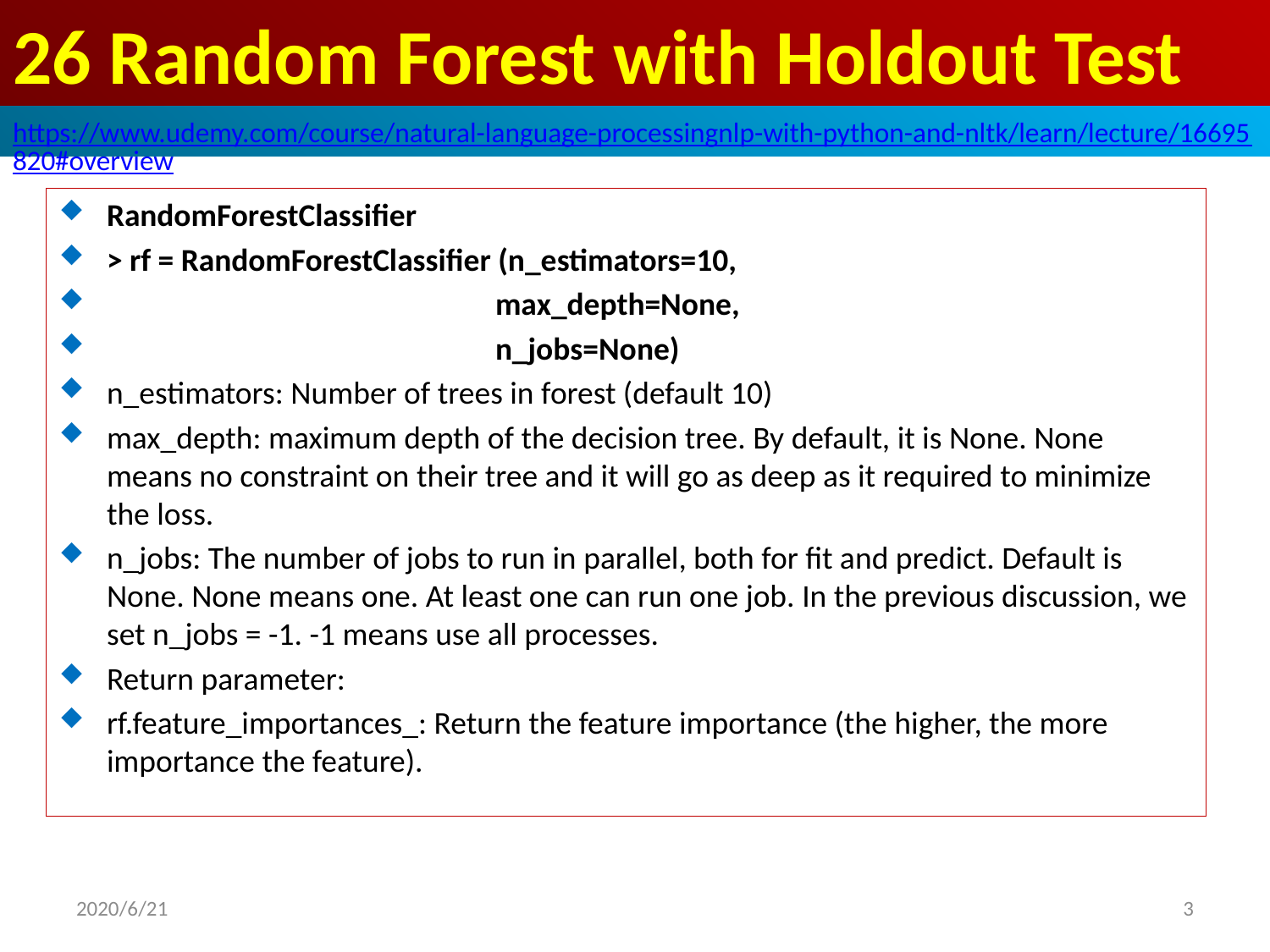

# 26 Random Forest with Holdout Test
https://www.udemy.com/course/natural-language-processingnlp-with-python-and-nltk/learn/lecture/16695820#overview
RandomForestClassifier
> rf = RandomForestClassifier (n_estimators=10,
                                                      max_depth=None,
                                                      n_jobs=None)
n_estimators: Number of trees in forest (default 10)
max_depth: maximum depth of the decision tree. By default, it is None. None means no constraint on their tree and it will go as deep as it required to minimize the loss.
n_jobs: The number of jobs to run in parallel, both for fit and predict. Default is None. None means one. At least one can run one job. In the previous discussion, we set n_jobs = -1. -1 means use all processes.
Return parameter:
rf.feature_importances_: Return the feature importance (the higher, the more importance the feature).
2020/6/21
3